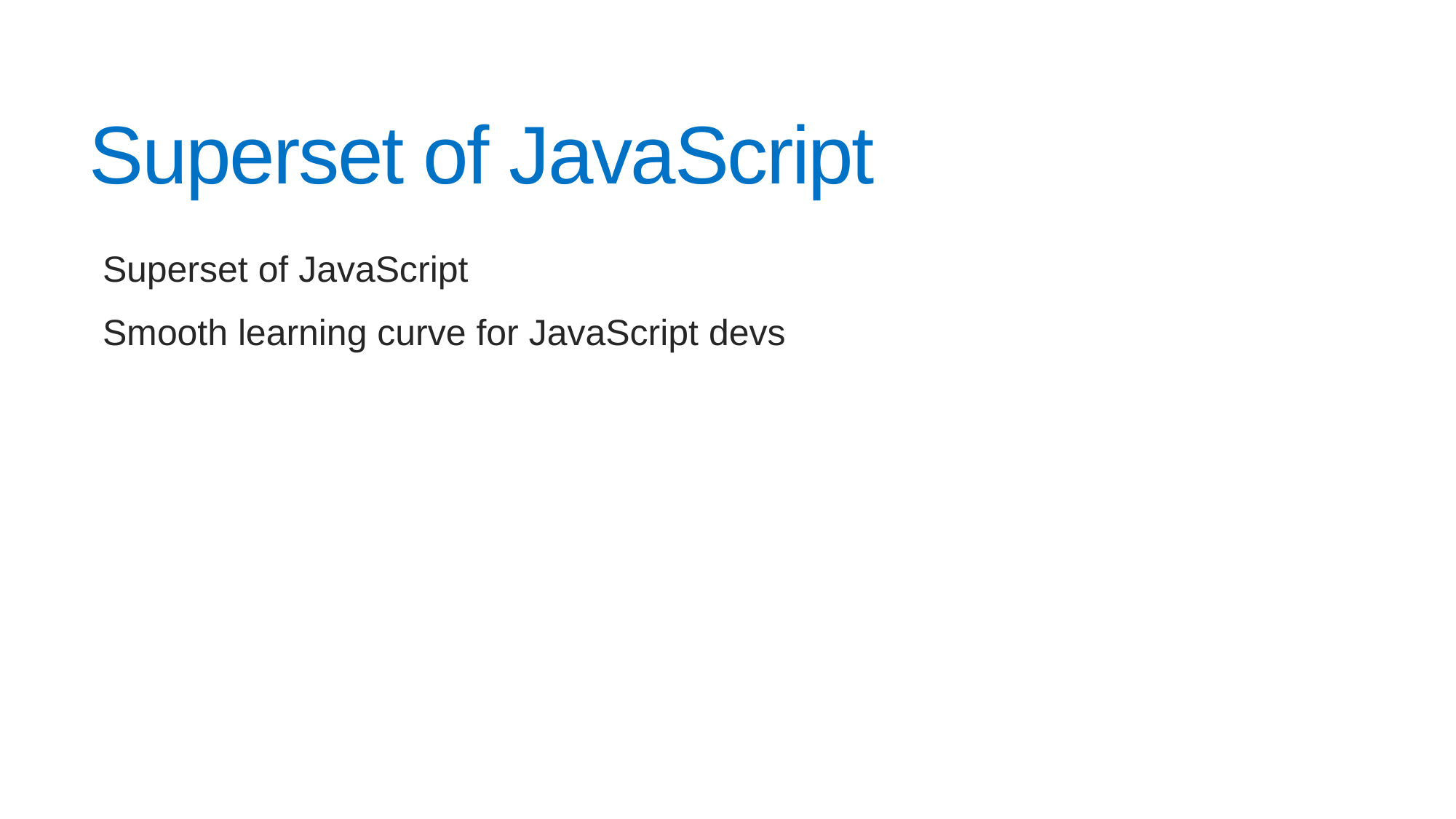

# Superset of JavaScript
Superset of JavaScript
Smooth learning curve for JavaScript devs